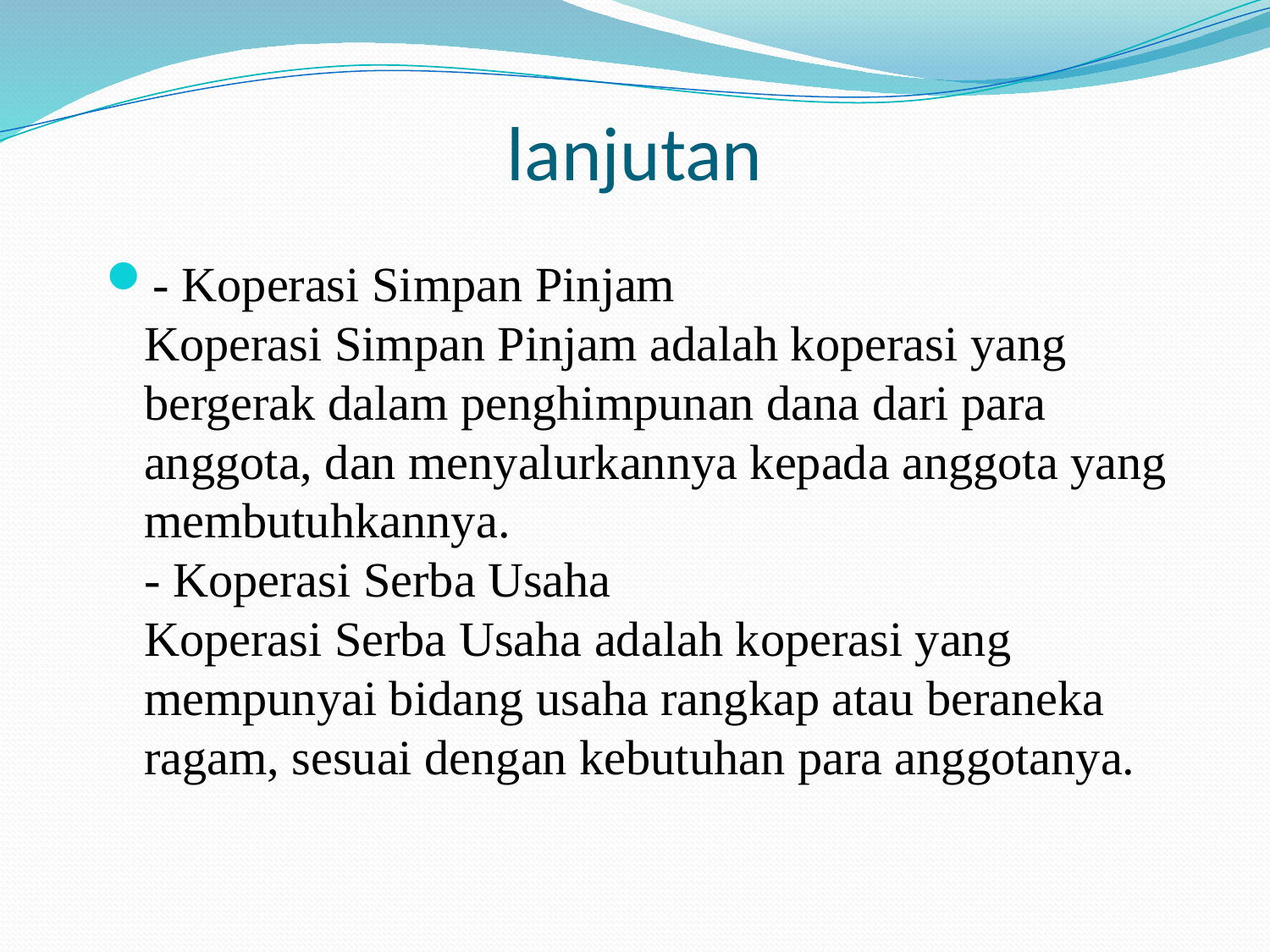

# lanjutan
- Koperasi Simpan Pinjam
Koperasi Simpan Pinjam adalah koperasi yang bergerak dalam penghimpunan dana dari para anggota, dan menyalurkannya kepada anggota yang membutuhkannya.
- Koperasi Serba Usaha
Koperasi Serba Usaha adalah koperasi yang mempunyai bidang usaha rangkap atau beraneka ragam, sesuai dengan kebutuhan para anggotanya.